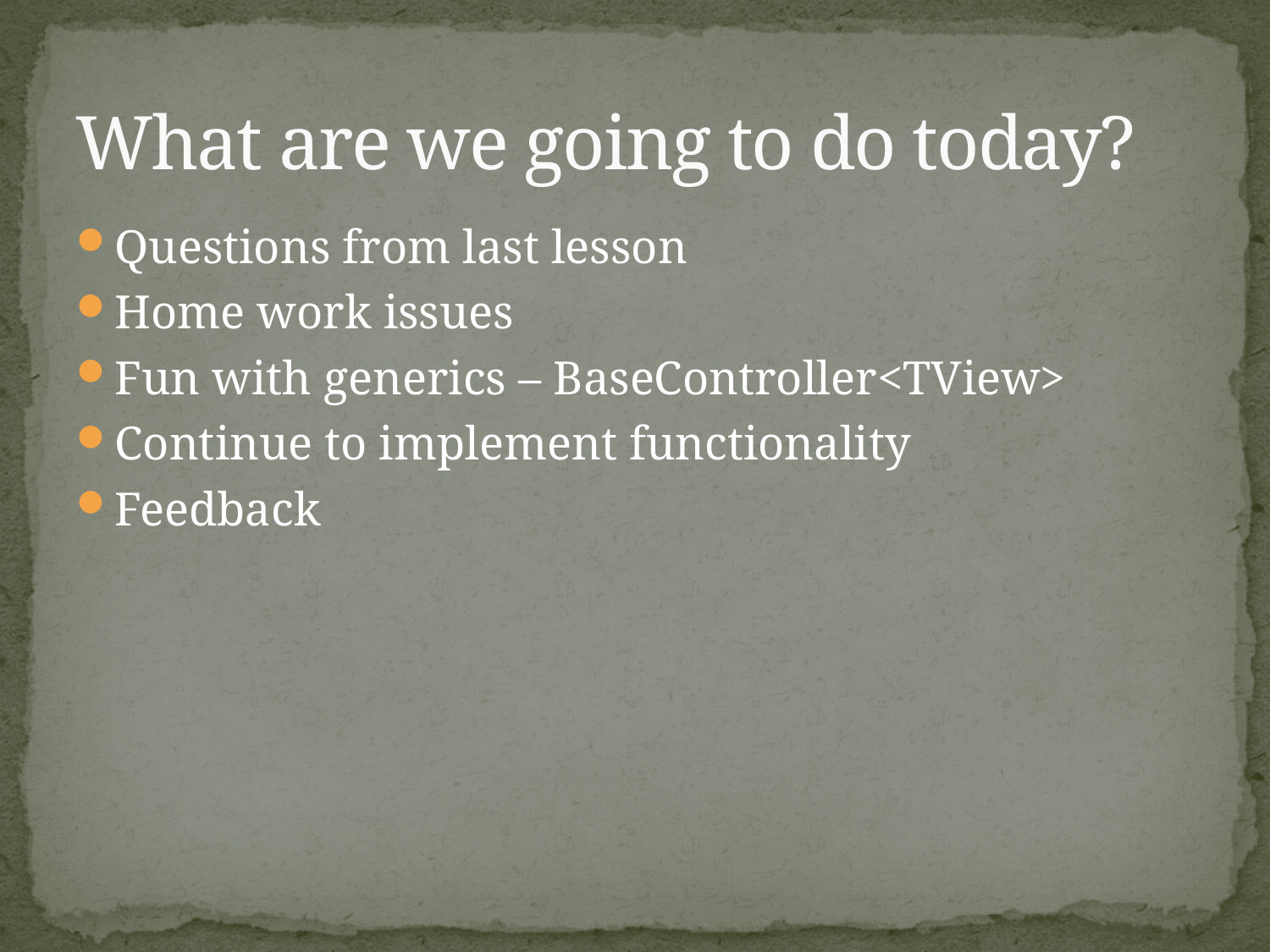

# What are we going to do today?
Questions from last lesson
Home work issues
Fun with generics – BaseController<TView>
Continue to implement functionality
Feedback